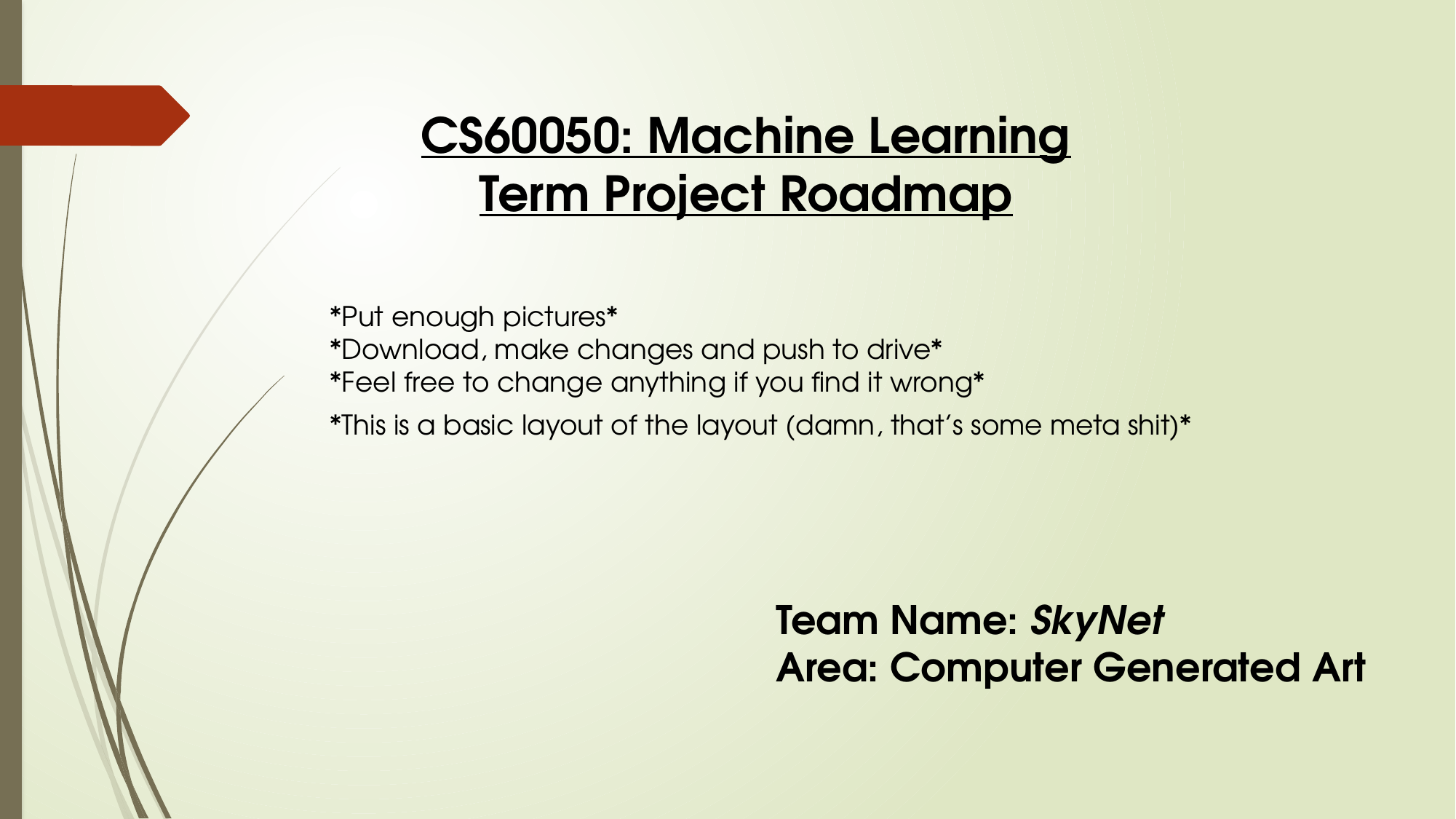

CS60050: Machine Learning
Term Project Roadmap
*Put enough pictures*
*Download, make changes and push to drive*
*Feel free to change anything if you find it wrong*
*This is a basic layout of the layout (damn, that’s some meta shit)*

Team Name: SkyNet
Area: Computer Generated Art